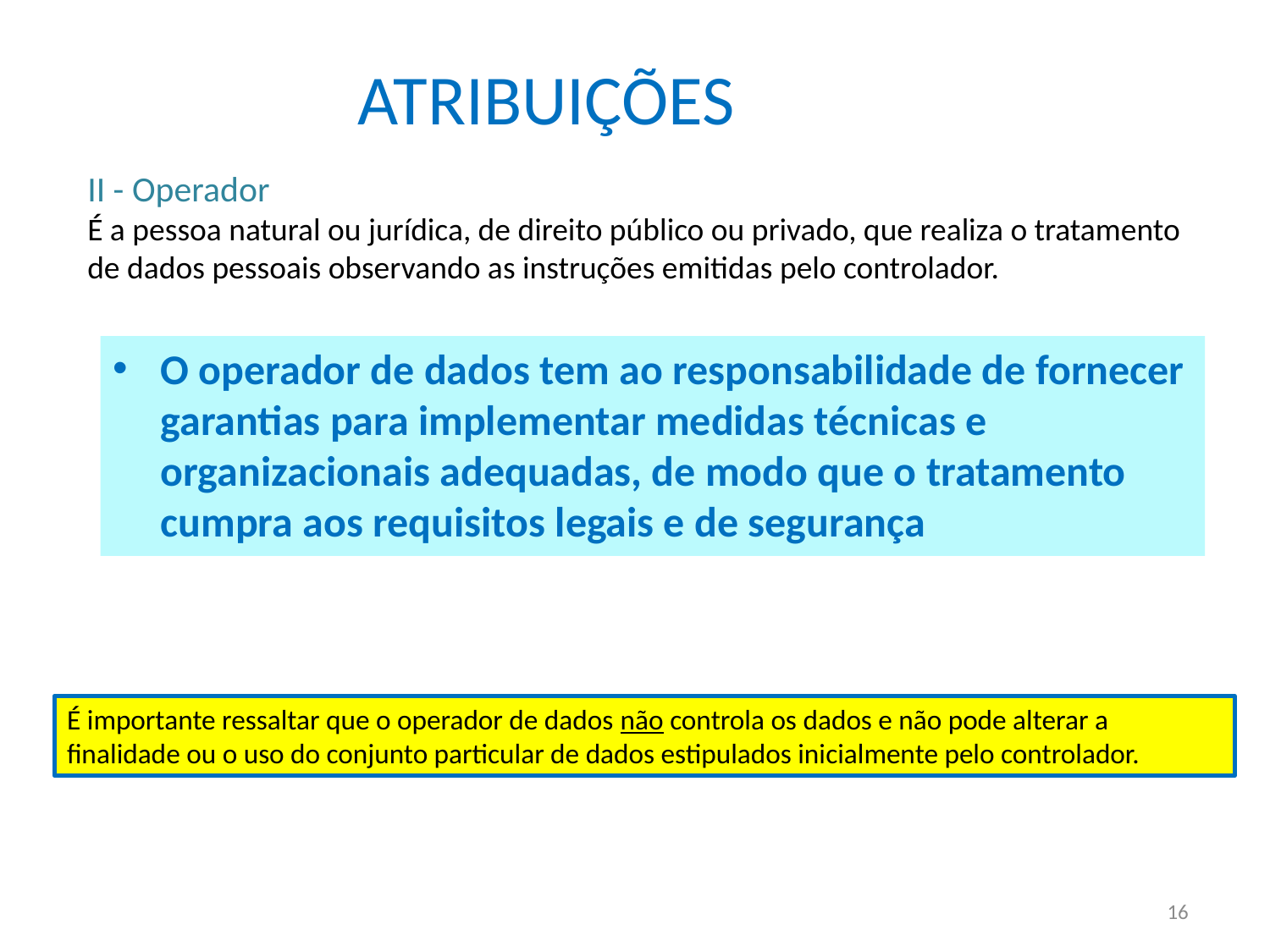

# ATRIBUIÇÕES
II - Operador
É a pessoa natural ou jurídica, de direito público ou privado, que realiza o tratamento de dados pessoais observando as instruções emitidas pelo controlador.
O operador de dados tem ao responsabilidade de fornecer garantias para implementar medidas técnicas e organizacionais adequadas, de modo que o tratamento cumpra aos requisitos legais e de segurança

É importante ressaltar que o operador de dados não controla os dados e não pode alterar a finalidade ou o uso do conjunto particular de dados estipulados inicialmente pelo controlador.
16